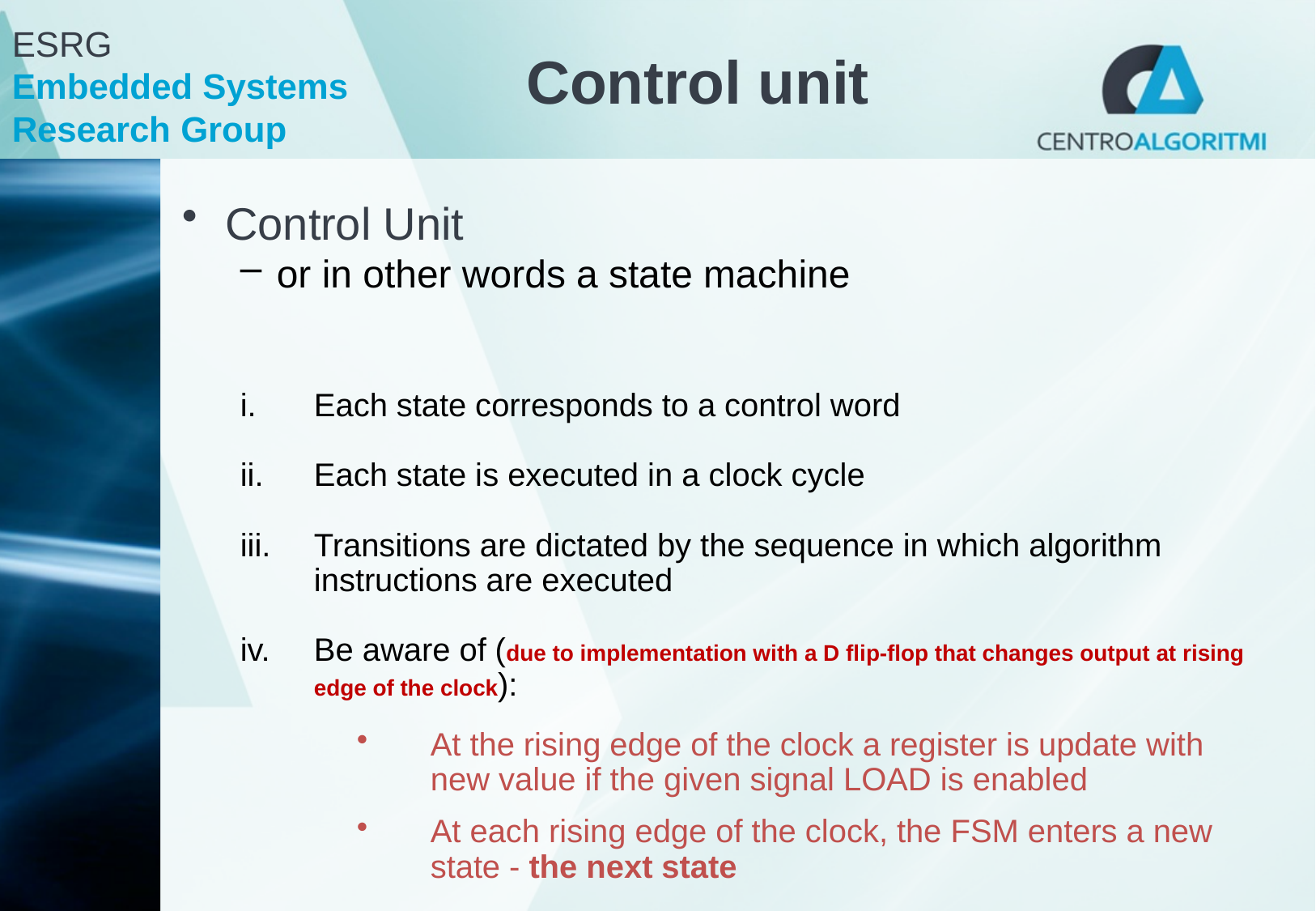

# Control unit

Control Unit
or in other words a state machine

Each state corresponds to a control word

Each state is executed in a clock cycle

Transitions are dictated by the sequence in which algorithm instructions are executed

Be aware of (due to implementation with a D flip-flop that changes output at rising edge of the clock):

At the rising edge of the clock a register is update with new value if the given signal LOAD is enabled

At each rising edge of the clock, the FSM enters a new state - the next state